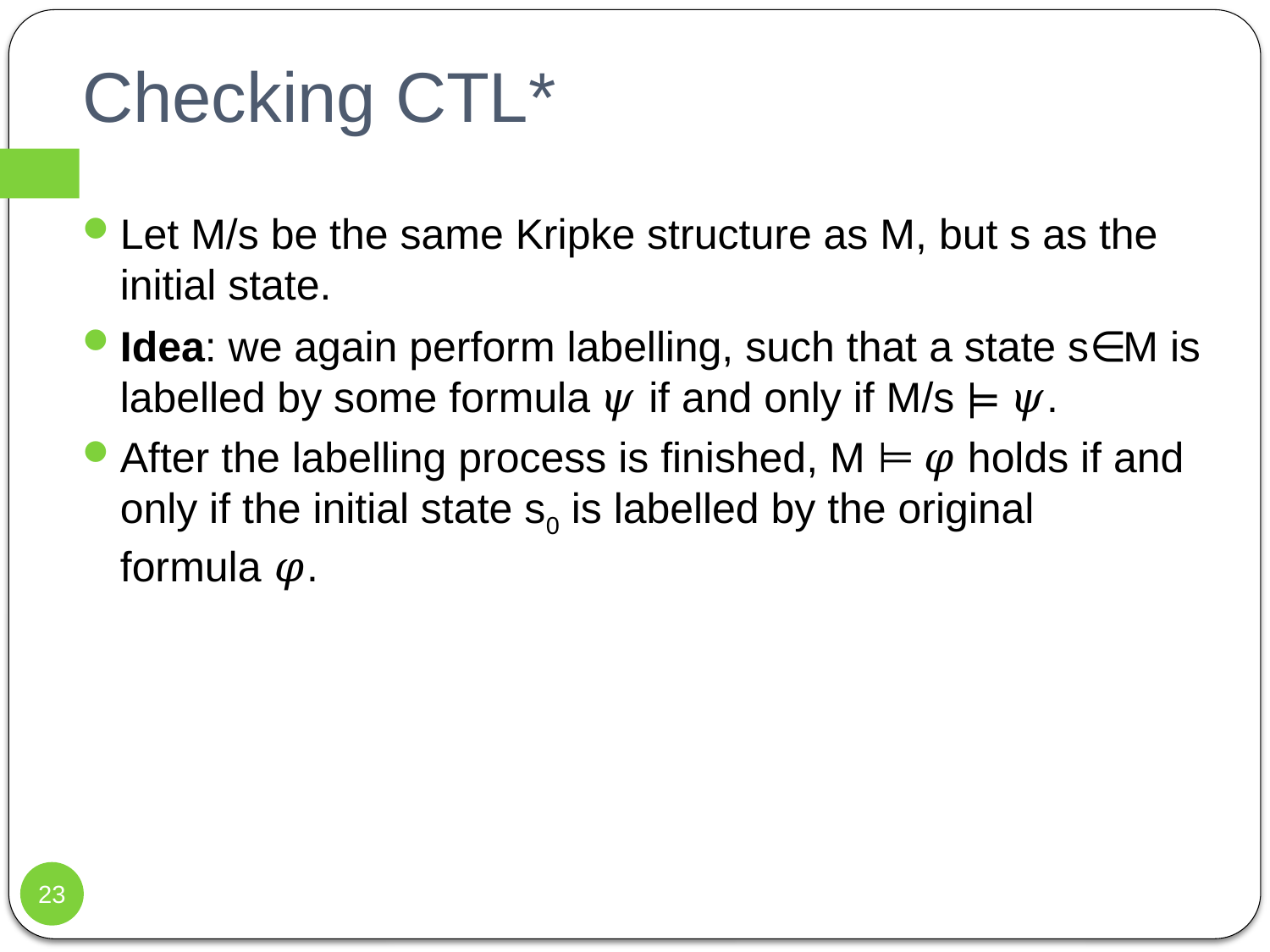

# Checking CTL*
Let M/s be the same Kripke structure as M, but s as the initial state.
Idea: we again perform labelling, such that a state s∈M is labelled by some formula 𝜓 if and only if M/s ⊨ 𝜓.
After the labelling process is finished, M ⊨ 𝜑 holds if and only if the initial state s0 is labelled by the original formula 𝜑.

23